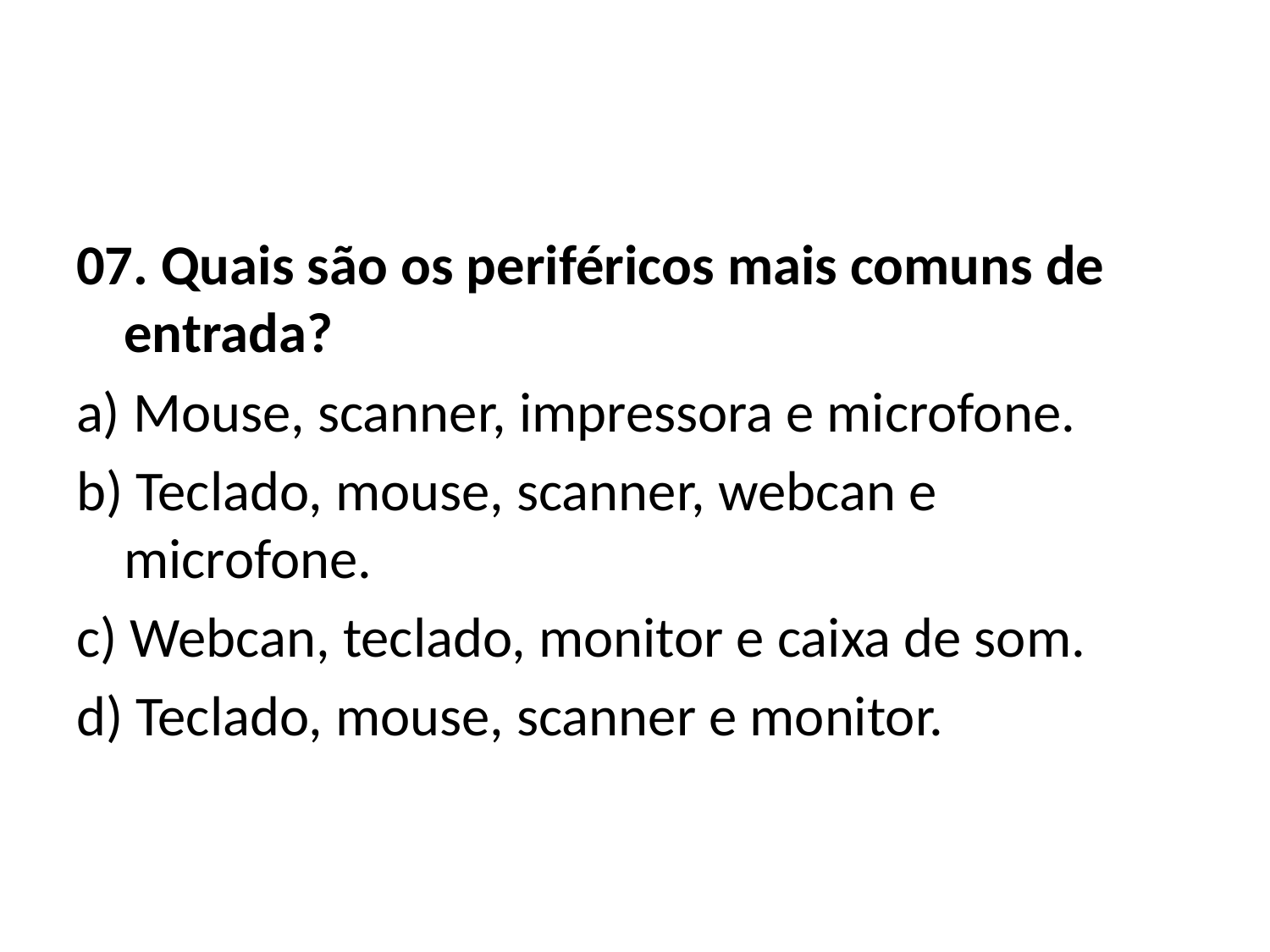

#
07. Quais são os periféricos mais comuns de entrada?
a) Mouse, scanner, impressora e microfone.
b) Teclado, mouse, scanner, webcan e microfone.
c) Webcan, teclado, monitor e caixa de som.
d) Teclado, mouse, scanner e monitor.